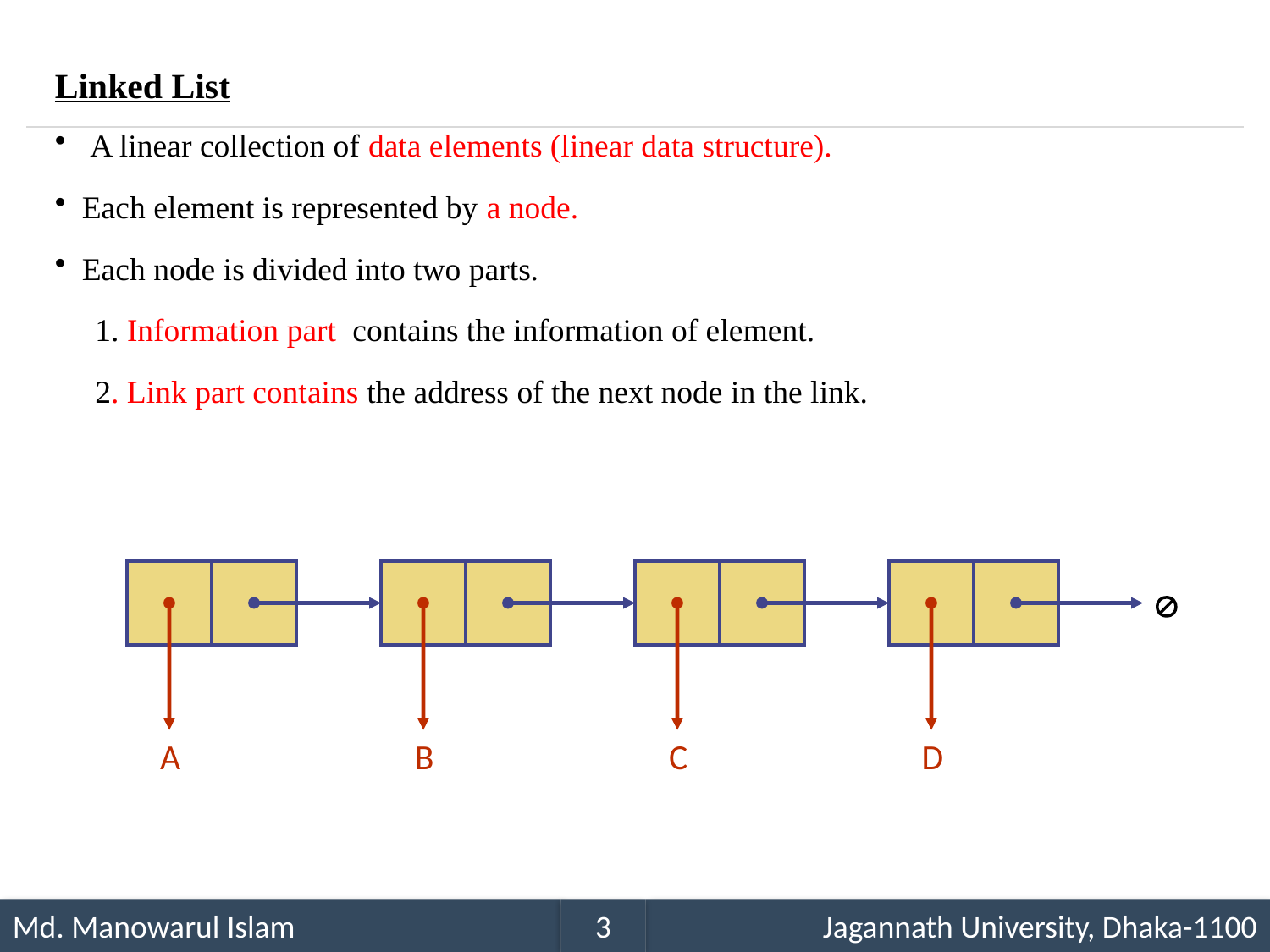

Linked List
   A linear collection of data elements (linear data structure).
  Each element is represented by a node.
  Each node is divided into two parts.
     1. Information part  contains the information of element.
     2. Link part contains the address of the next node in the link.

∅

A
B
C
D